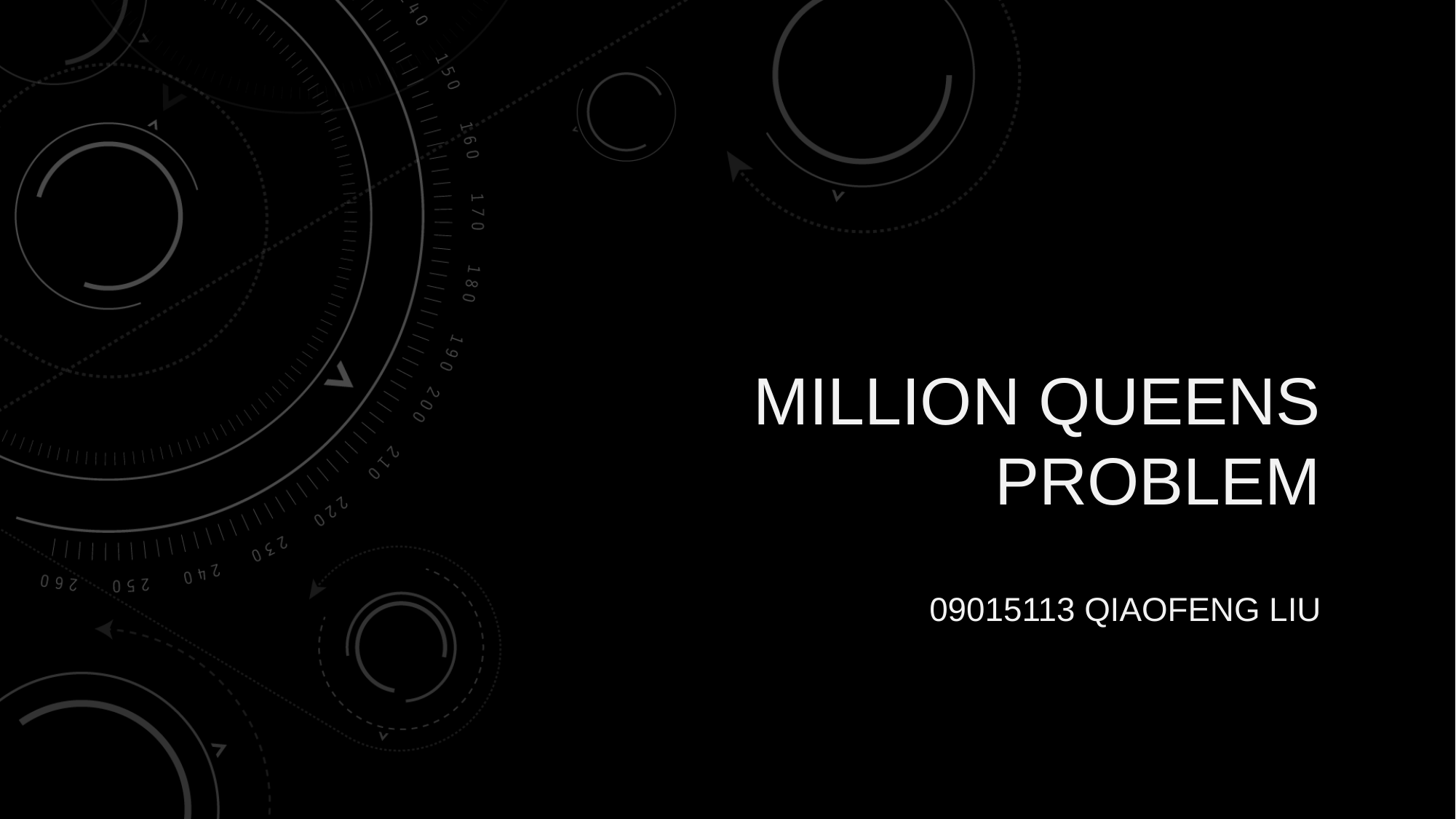

# Million queens Problem
09015113 Qiaofeng Liu